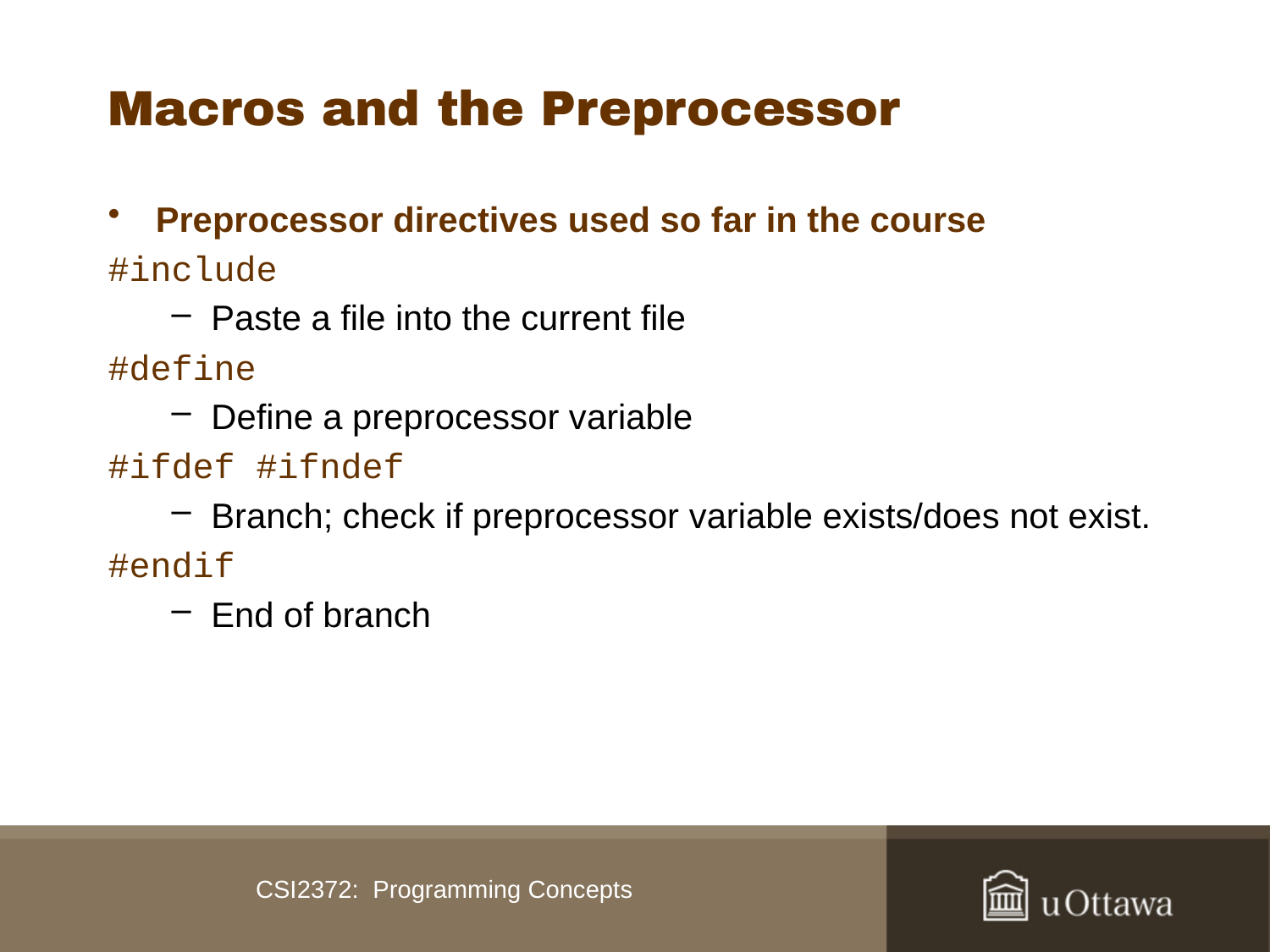

# Macros and the Preprocessor
Preprocessor directives used so far in the course
#include
Paste a file into the current file
#define
Define a preprocessor variable
#ifdef #ifndef
Branch; check if preprocessor variable exists/does not exist.
#endif
End of branch
CSI2372:  Programming Concepts